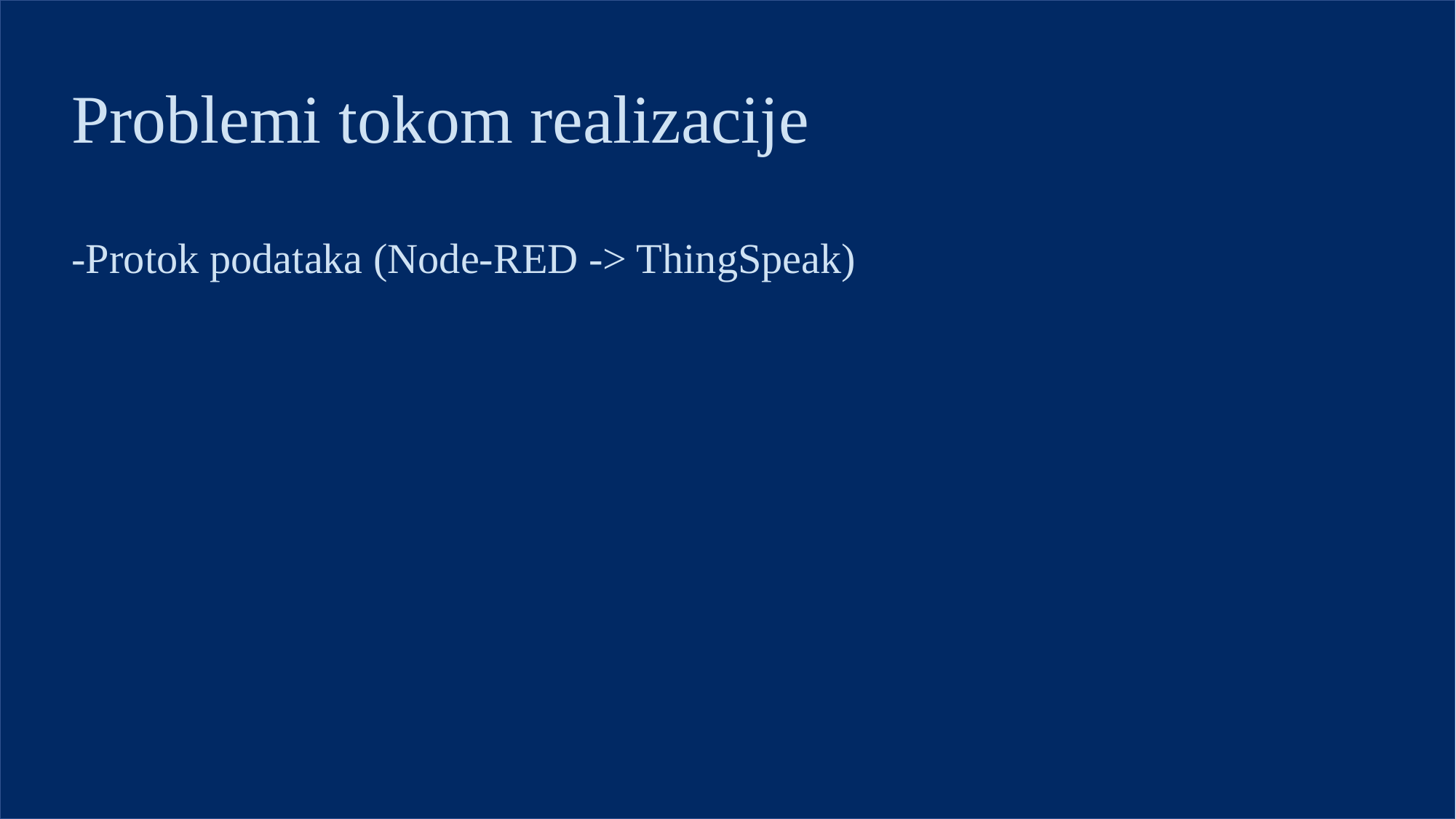

Problemi tokom realizacije
-Protok podataka (Node-RED -> ThingSpeak)